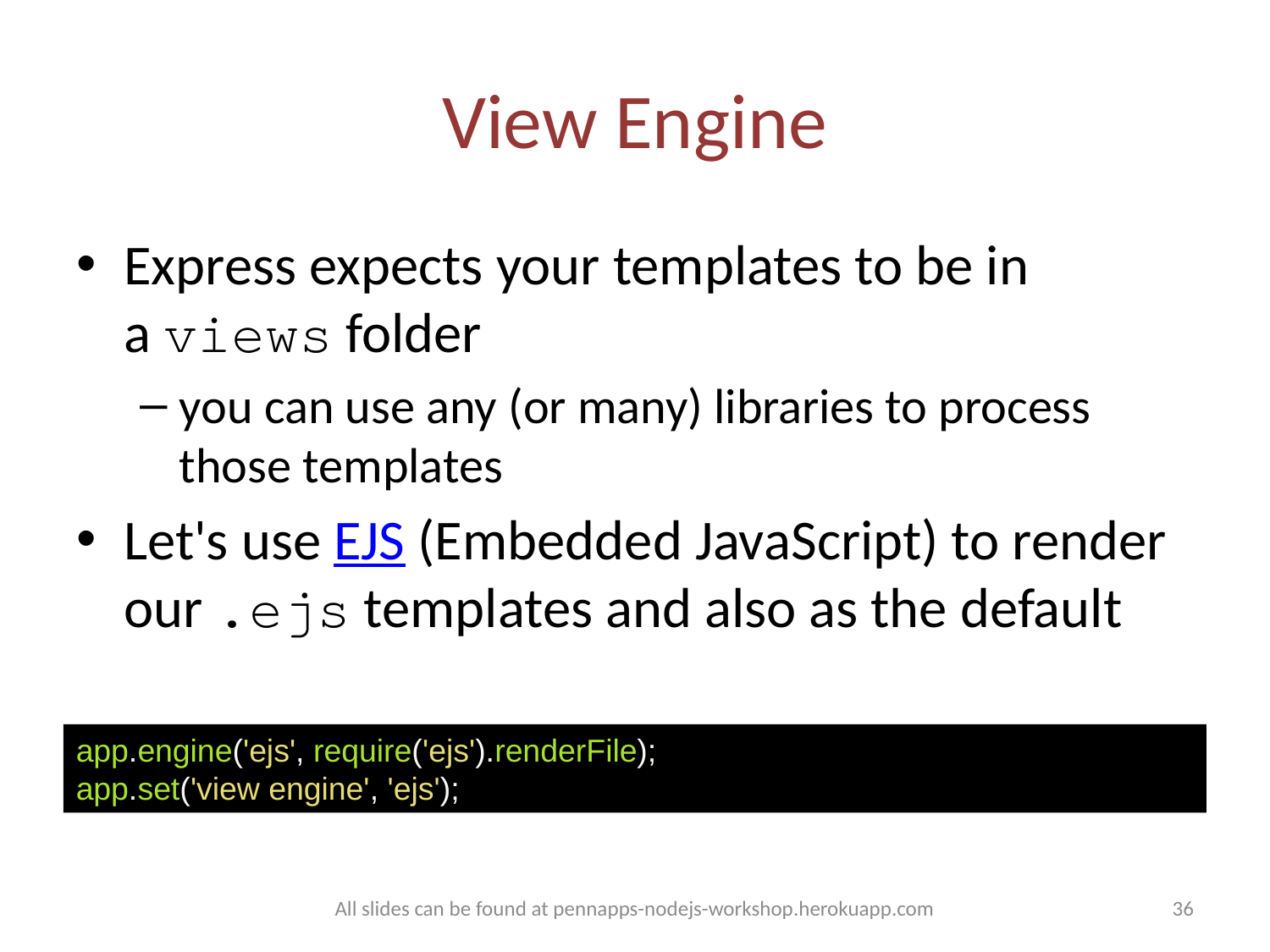

# View Engine
Express expects your templates to be in a views folder
you can use any (or many) libraries to process those templates
Let's use EJS (Embedded JavaScript) to render our .ejs templates and also as the default
app.engine('ejs', require('ejs').renderFile);
app.set('view engine', 'ejs');
All slides can be found at pennapps-nodejs-workshop.herokuapp.com
36